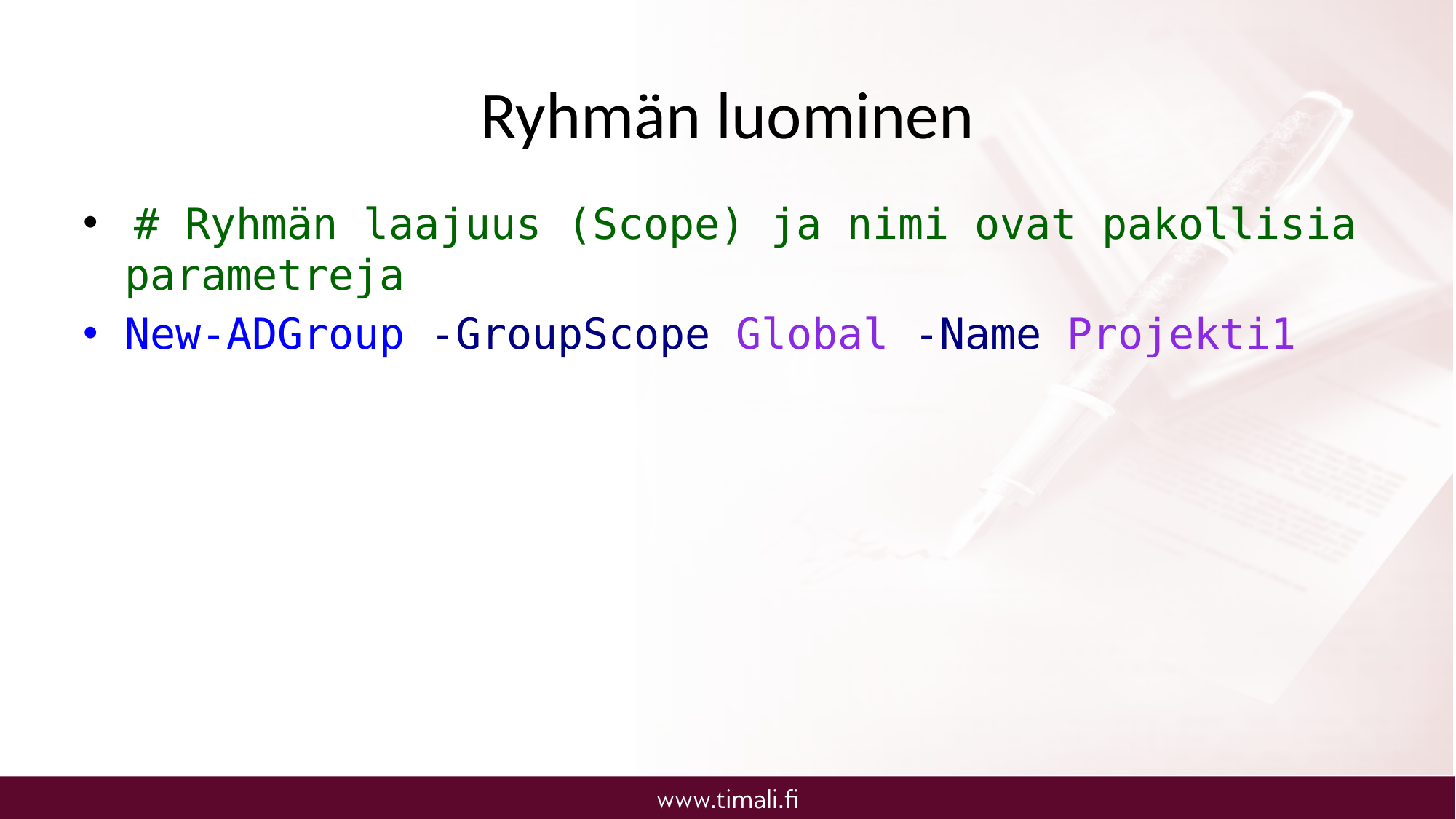

# Ryhmän luominen
 # Ryhmän laajuus (Scope) ja nimi ovat pakollisia parametreja
New-ADGroup -GroupScope Global -Name Projekti1